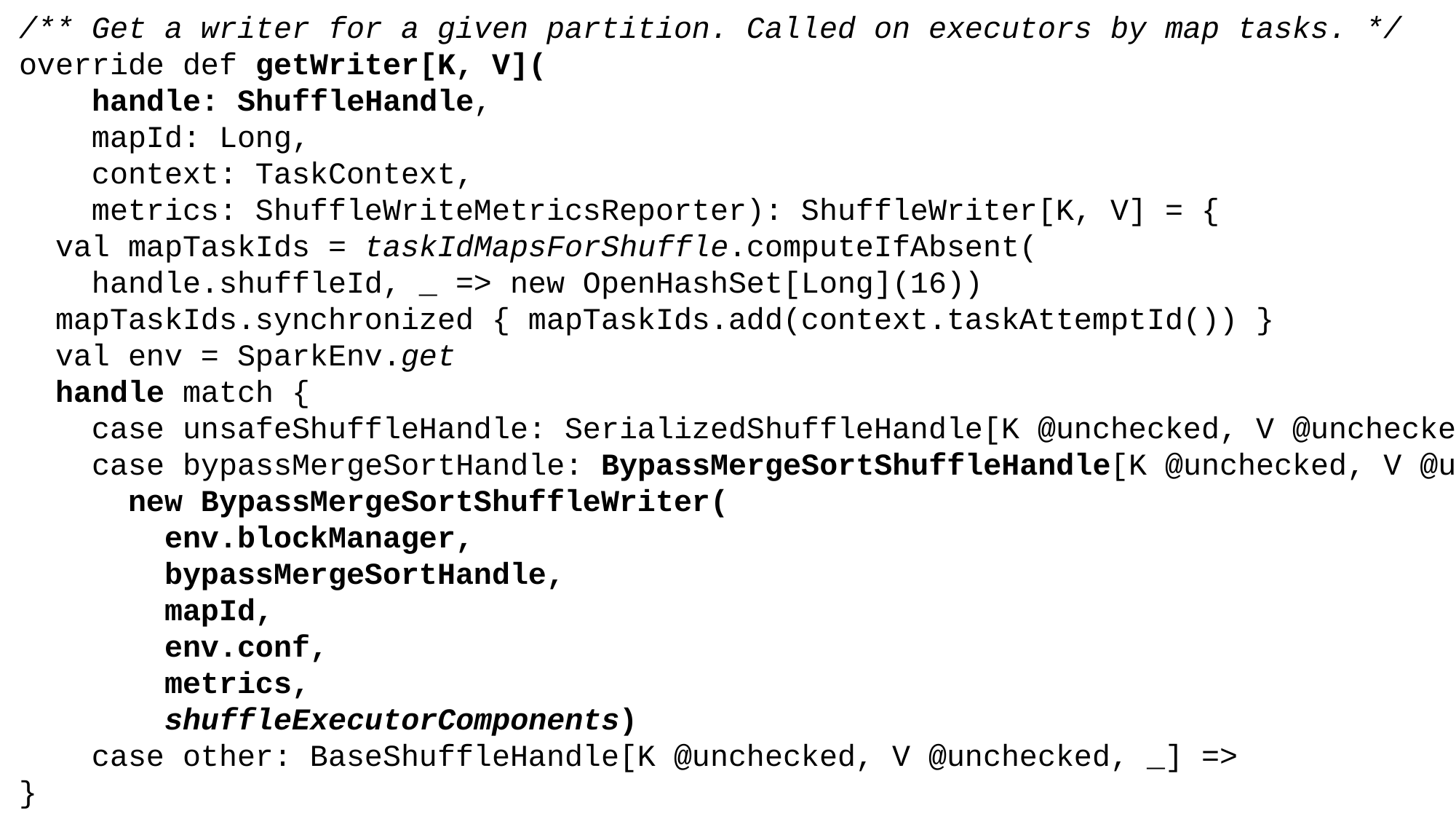

/** Get a writer for a given partition. Called on executors by map tasks. */
override def getWriter[K, V](
    handle: ShuffleHandle,
    mapId: Long,
    context: TaskContext,
    metrics: ShuffleWriteMetricsReporter): ShuffleWriter[K, V] = {
  val mapTaskIds = taskIdMapsForShuffle.computeIfAbsent(
    handle.shuffleId, _ => new OpenHashSet[Long](16))
  mapTaskIds.synchronized { mapTaskIds.add(context.taskAttemptId()) }
  val env = SparkEnv.get
  handle match {
    case unsafeShuffleHandle: SerializedShuffleHandle[K @unchecked, V @unchecked] =>
    case bypassMergeSortHandle: BypassMergeSortShuffleHandle[K @unchecked, V @unchecked] =>
      new BypassMergeSortShuffleWriter(
        env.blockManager,
        bypassMergeSortHandle,
        mapId,
        env.conf,
        metrics,
        shuffleExecutorComponents)
    case other: BaseShuffleHandle[K @unchecked, V @unchecked, _] =>
}